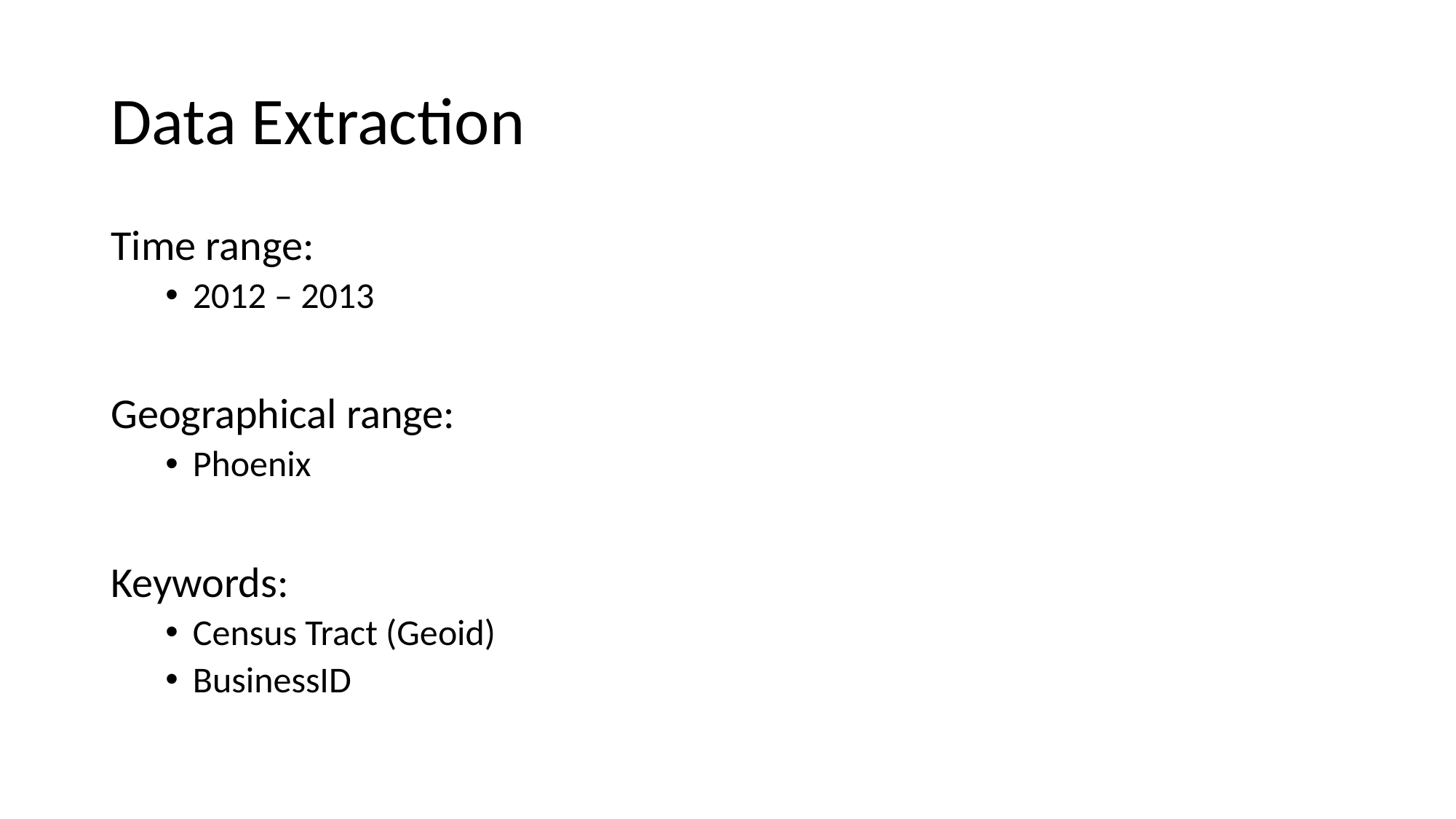

# Data Extraction
Time range:
2012 – 2013

Geographical range:
Phoenix

Keywords:
Census Tract (Geoid)
BusinessID